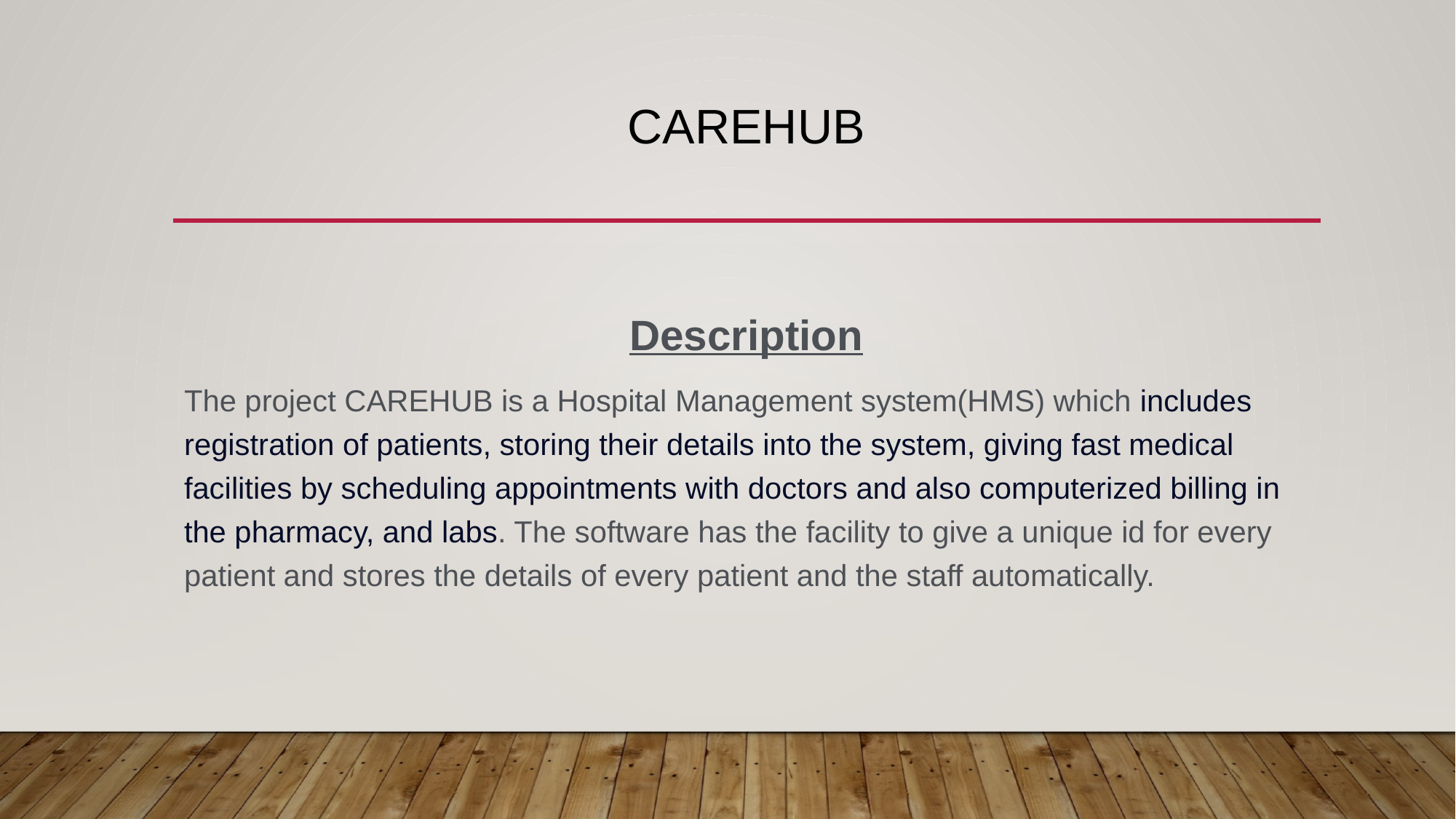

# carehub

Description
The project CAREHUB is a Hospital Management system(HMS) which includes registration of patients, storing their details into the system, giving fast medical facilities by scheduling appointments with doctors and also computerized billing in the pharmacy, and labs. The software has the facility to give a unique id for every patient and stores the details of every patient and the staff automatically.